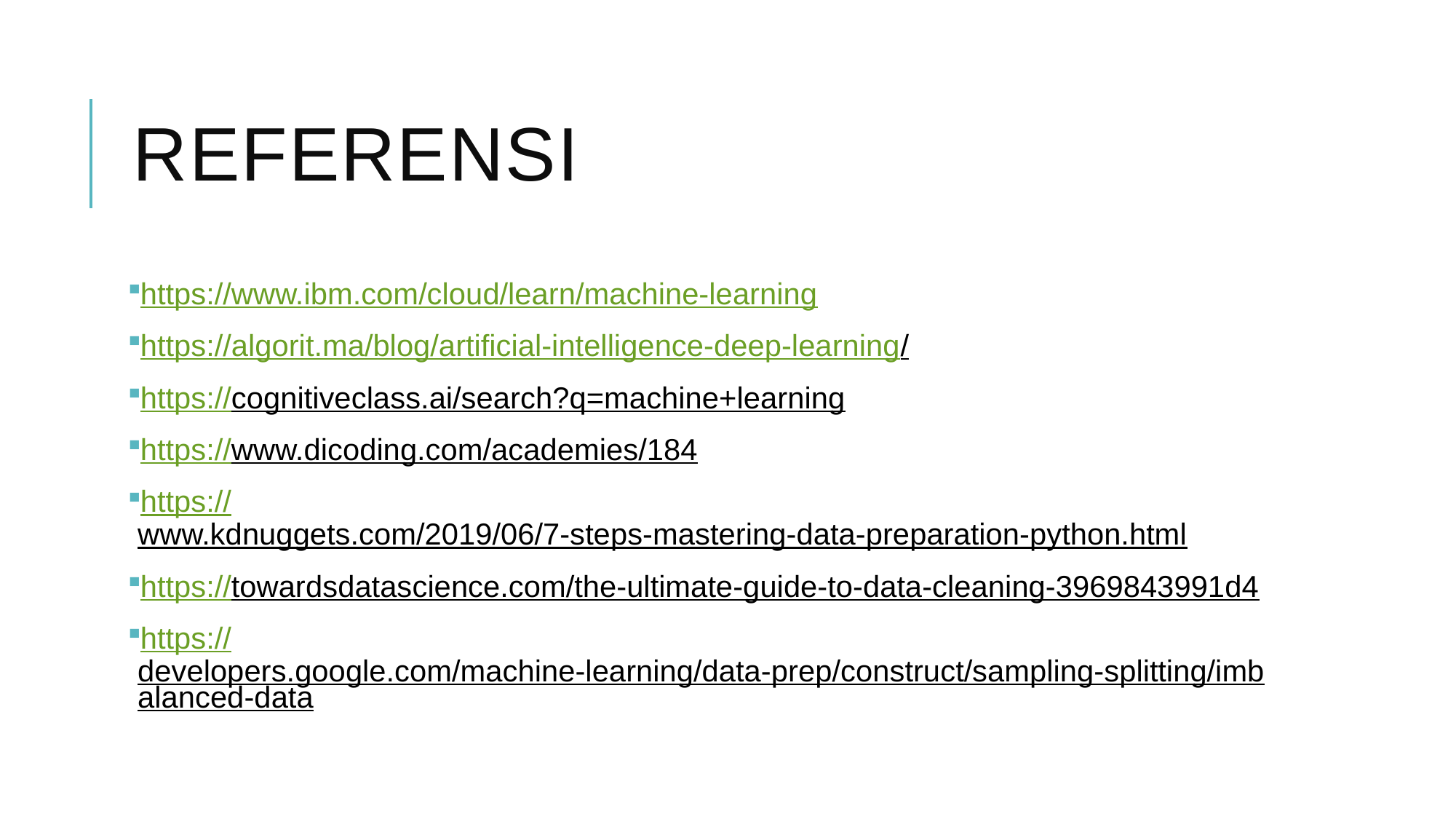

# referensi
https://www.ibm.com/cloud/learn/machine-learning
https://algorit.ma/blog/artificial-intelligence-deep-learning/
https://cognitiveclass.ai/search?q=machine+learning
https://www.dicoding.com/academies/184
https://www.kdnuggets.com/2019/06/7-steps-mastering-data-preparation-python.html
https://towardsdatascience.com/the-ultimate-guide-to-data-cleaning-3969843991d4
https://developers.google.com/machine-learning/data-prep/construct/sampling-splitting/imbalanced-data